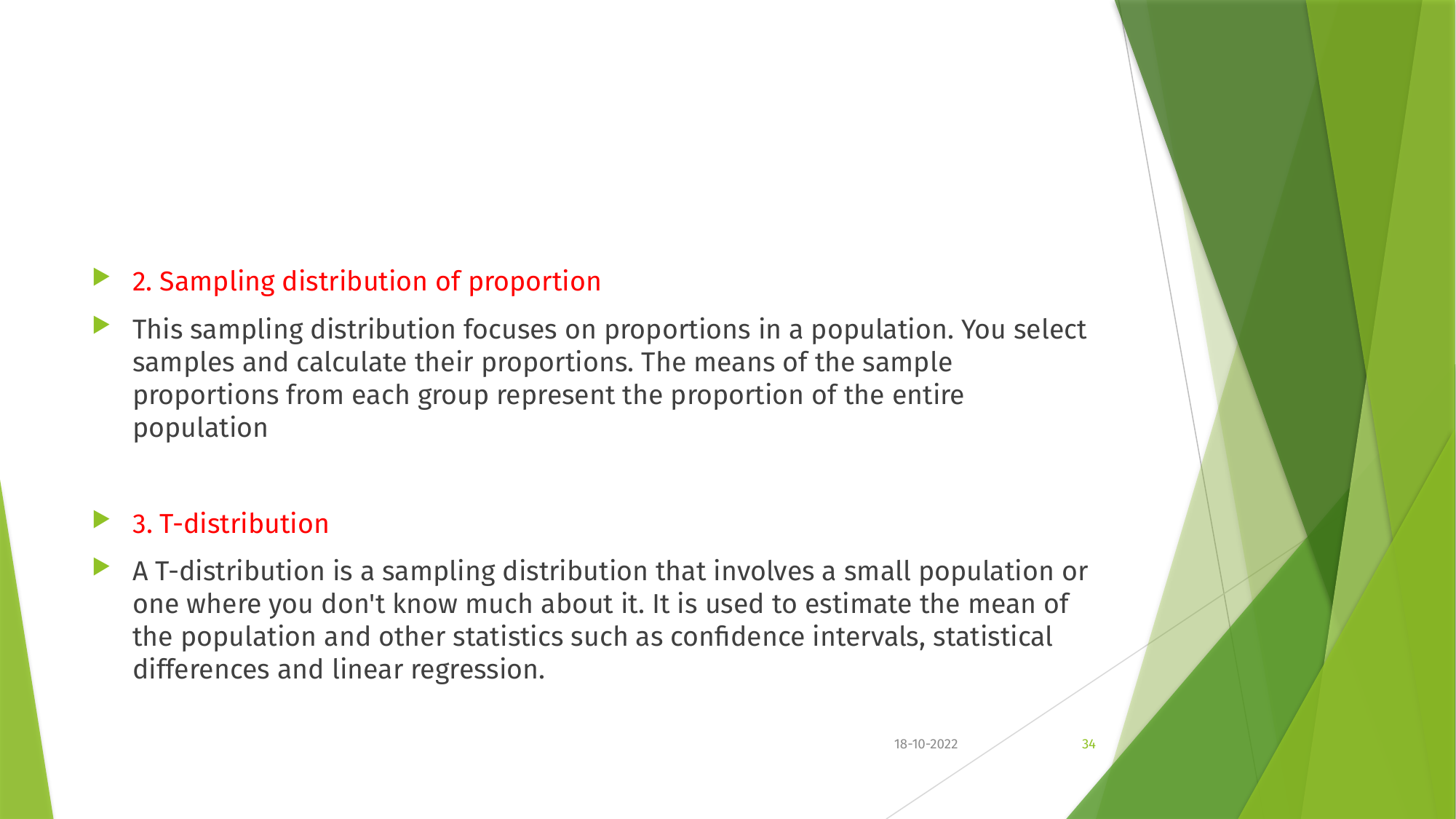

#
2. Sampling distribution of proportion
This sampling distribution focuses on proportions in a population. You select samples and calculate their proportions. The means of the sample proportions from each group represent the proportion of the entire population

3. T-distribution
A T-distribution is a sampling distribution that involves a small population or one where you don't know much about it. It is used to estimate the mean of the population and other statistics such as confidence intervals, statistical differences and linear regression.
18-10-2022
34